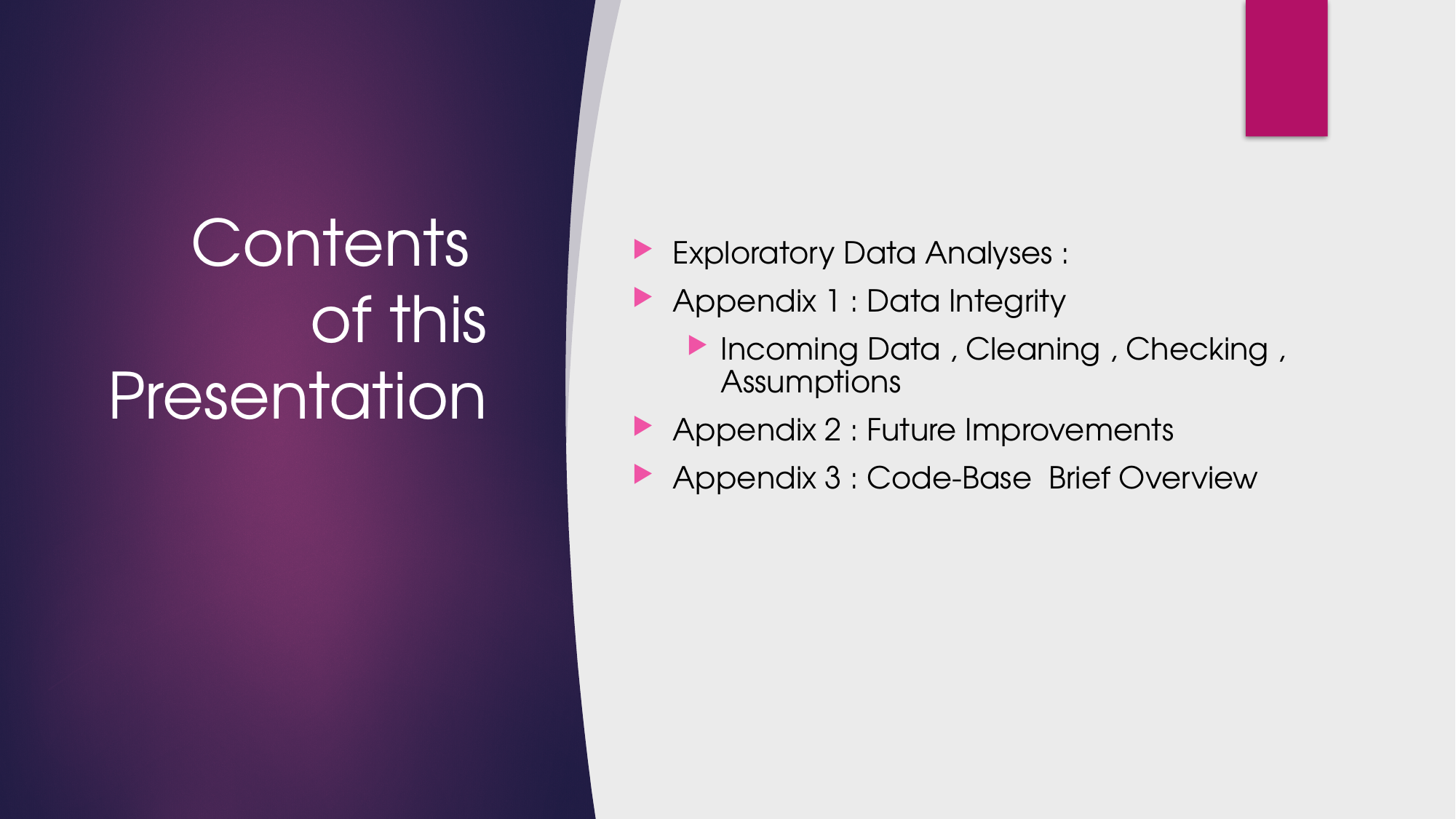

# Contents of this Presentation
Exploratory Data Analyses :
Appendix 1 : Data Integrity
Incoming Data , Cleaning , Checking , Assumptions
Appendix 2 : Future Improvements
Appendix 3 : Code-Base  Brief Overview